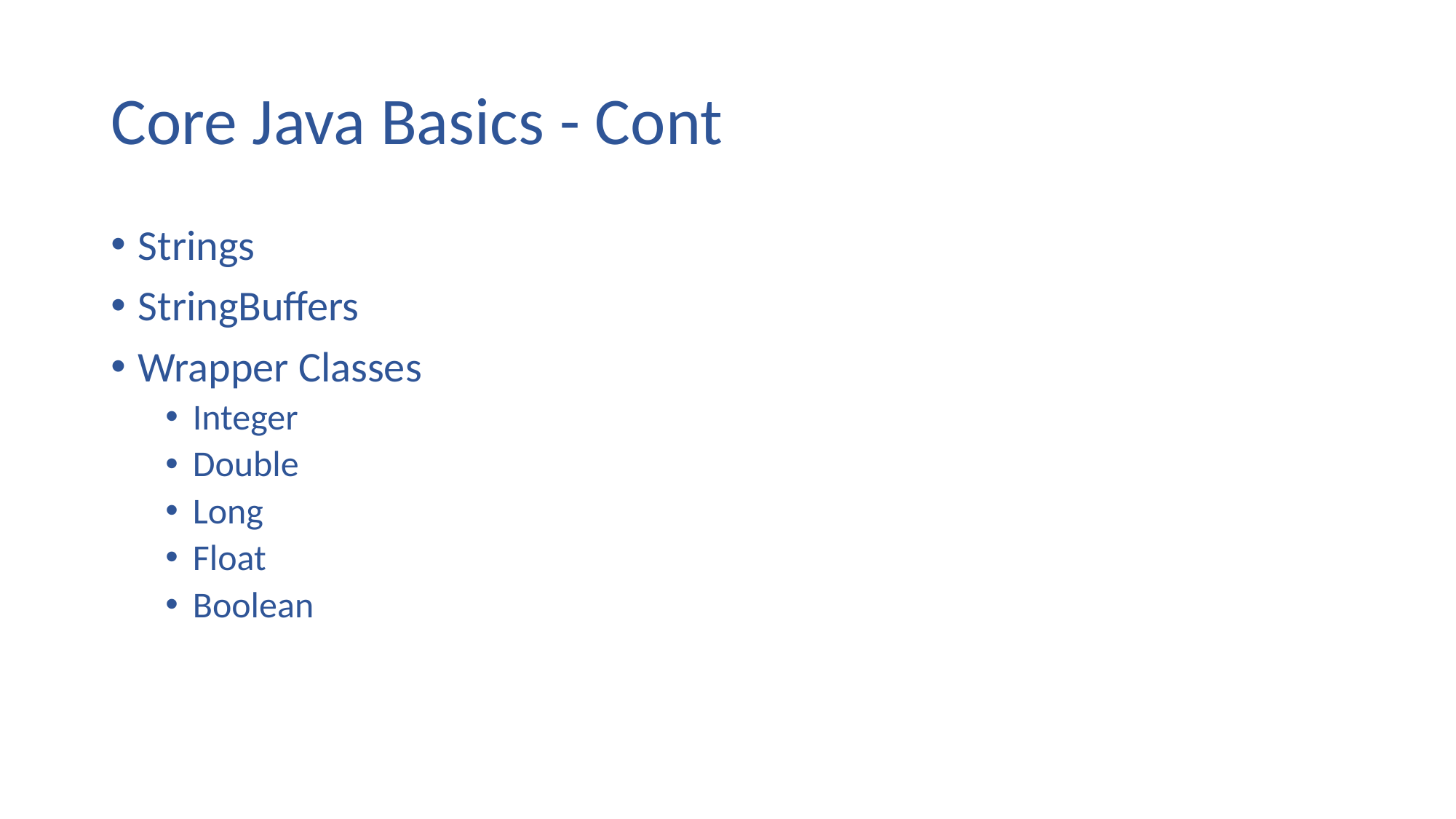

# Core Java Basics - Cont
Strings
StringBuffers
Wrapper Classes
Integer
Double
Long
Float
Boolean